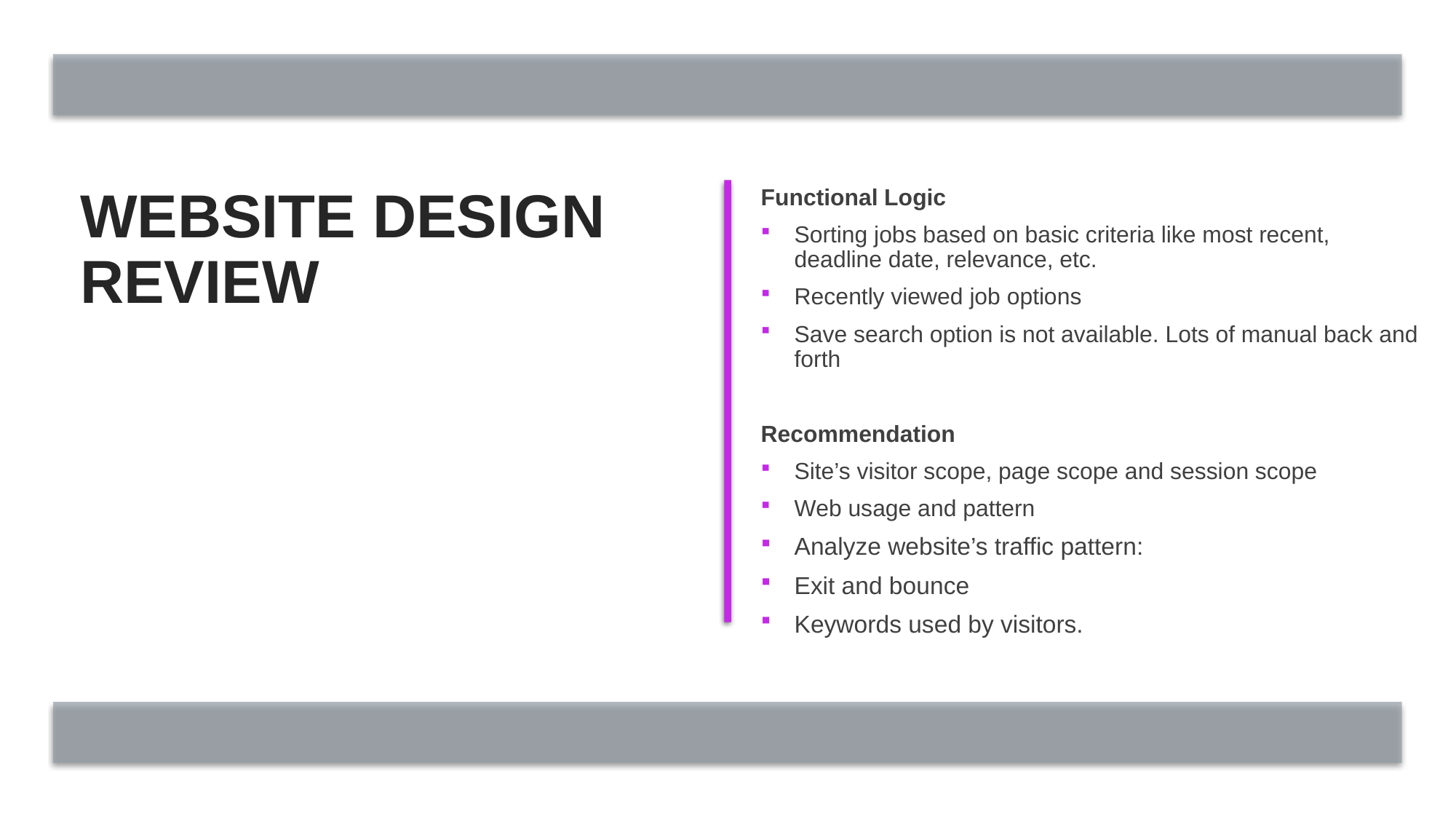

# Website design review
Functional Logic
Sorting jobs based on basic criteria like most recent, deadline date, relevance, etc.
Recently viewed job options
Save search option is not available. Lots of manual back and forth

Recommendation
Site’s visitor scope, page scope and session scope
Web usage and pattern
Analyze website’s traffic pattern:
Exit and bounce
Keywords used by visitors.